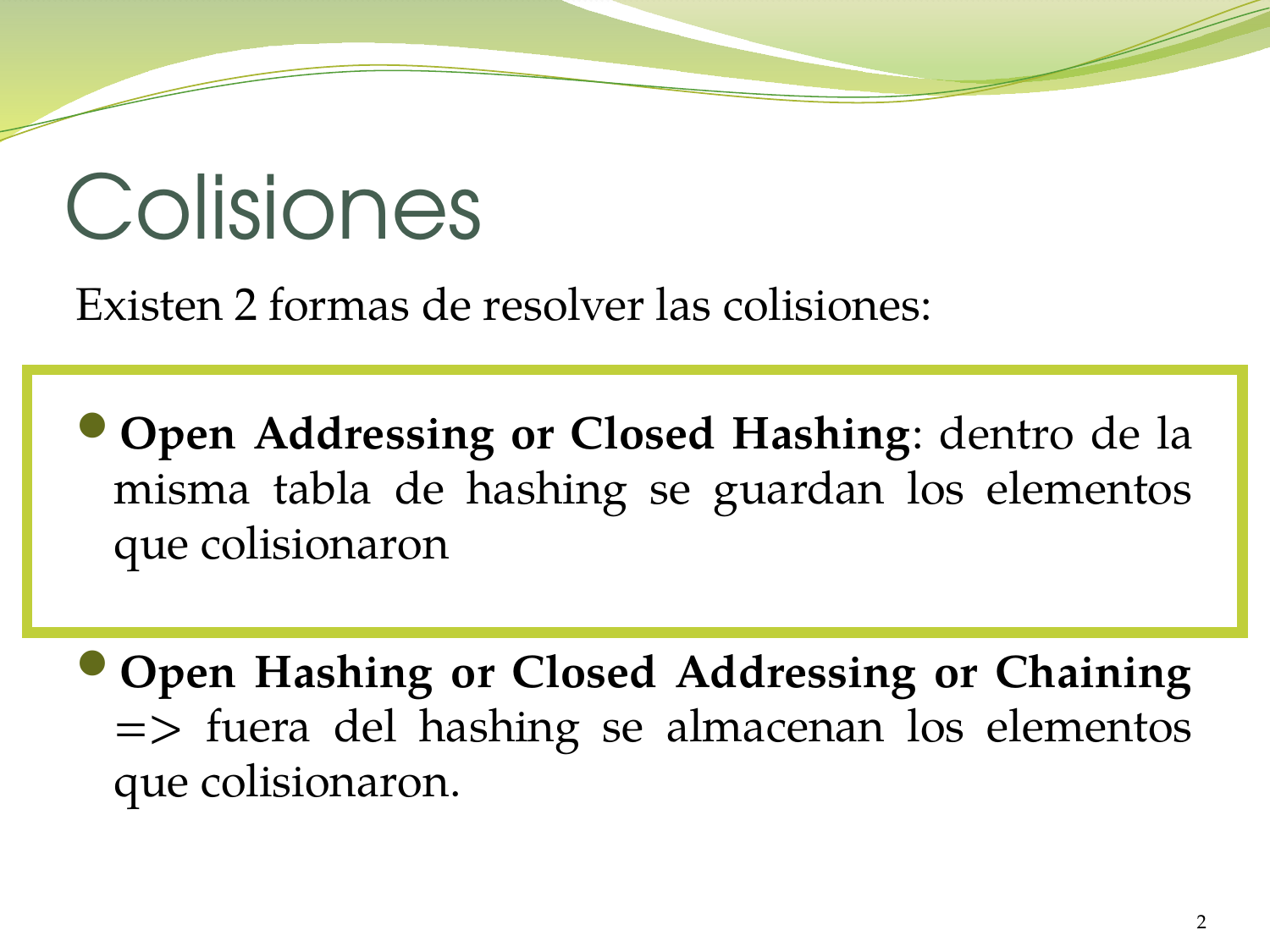

# Colisiones
Existen 2 formas de resolver las colisiones:

Open Addressing or Closed Hashing: dentro de la misma tabla de hashing se guardan los elementos que colisionaron

Open Hashing or Closed Addressing or Chaining => fuera del hashing se almacenan los elementos que colisionaron.

2